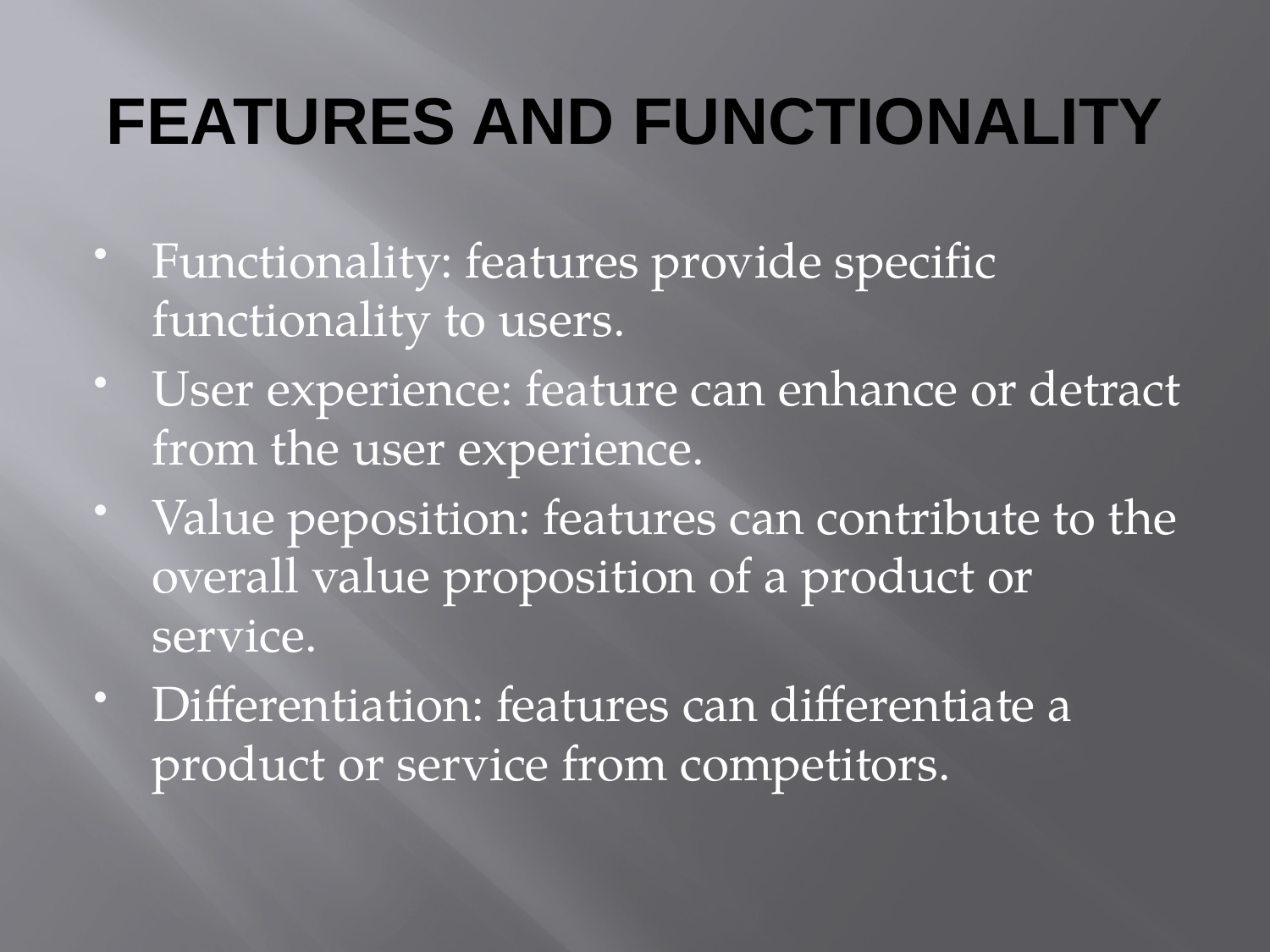

# FEATURES AND FUNCTIONALITY
Functionality: features provide specific functionality to users.
User experience: feature can enhance or detract from the user experience.
Value peposition: features can contribute to the overall value proposition of a product or service.
Differentiation: features can differentiate a product or service from competitors.